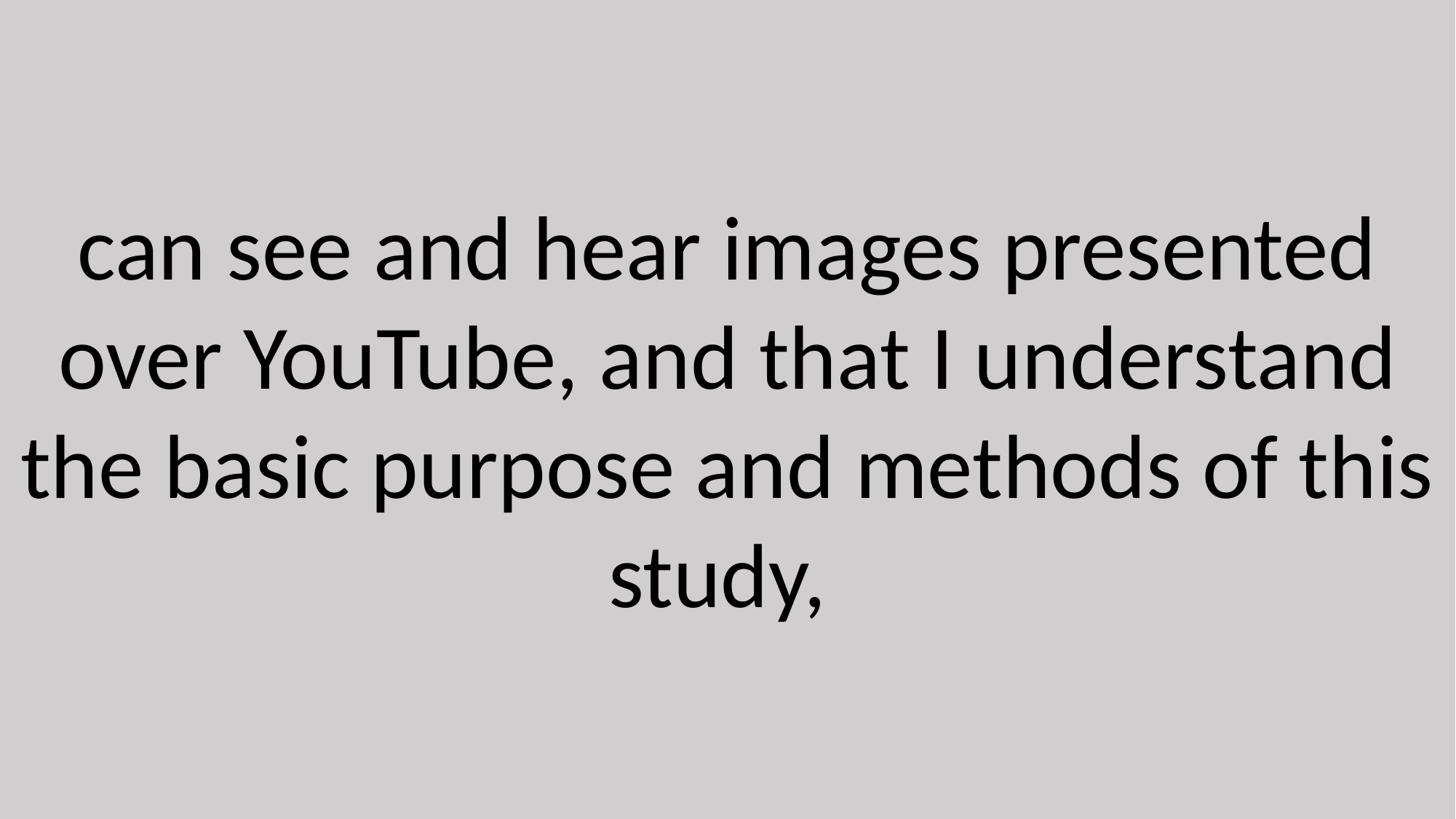

can see and hear images presented over YouTube, and that I understand the basic purpose and methods of this study,